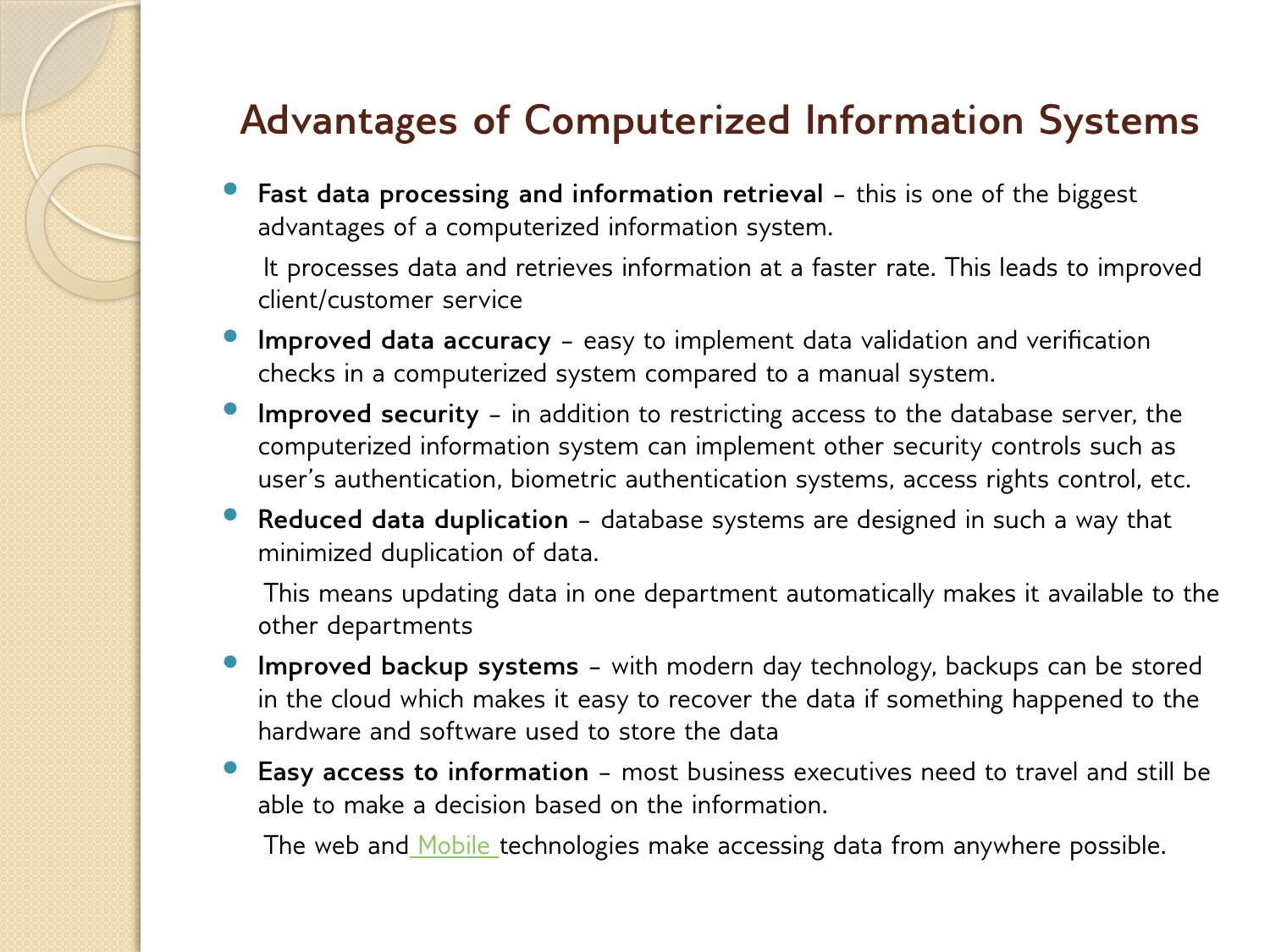

# Advantages of Computerized Information Systems
Fast data processing and information retrieval – this is one of the biggest advantages of a computerized information system.
     It processes data and retrieves information at a faster rate. This leads to improved client/customer service
Improved data accuracy – easy to implement data validation and verification checks in a computerized system compared to a manual system.
Improved security – in addition to restricting access to the database server, the computerized information system can implement other security controls such as user’s authentication, biometric authentication systems, access rights control, etc.
Reduced data duplication – database systems are designed in such a way that minimized duplication of data.
     This means updating data in one department automatically makes it available to the other departments
Improved backup systems – with modern day technology, backups can be stored in the cloud which makes it easy to recover the data if something happened to the hardware and software used to store the data
Easy access to information – most business executives need to travel and still be able to make a decision based on the information.
     The web and Mobile technologies make accessing data from anywhere possible.